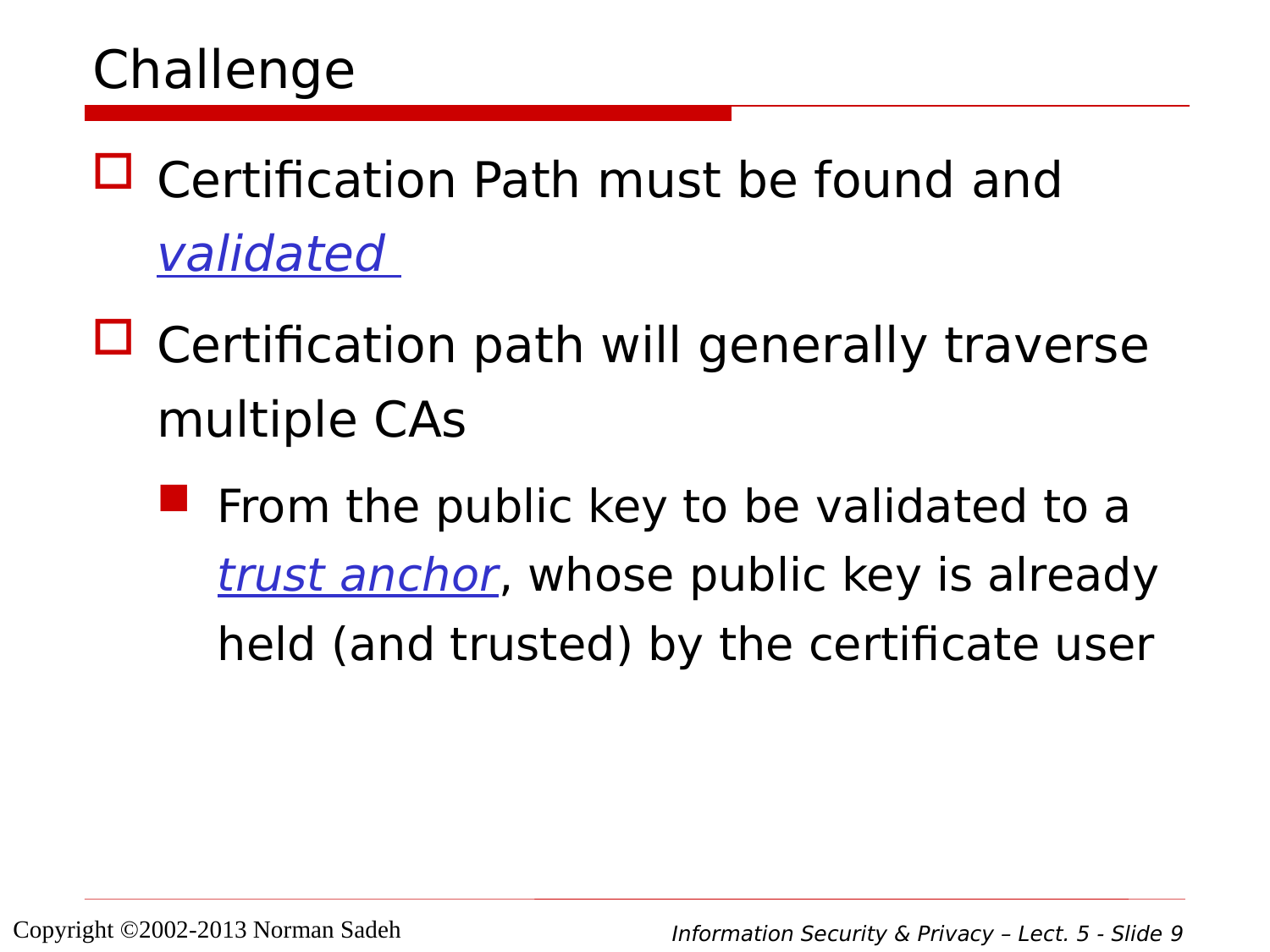

# Challenge
Certification Path must be found and validated
Certification path will generally traverse multiple CAs
From the public key to be validated to a trust anchor, whose public key is already held (and trusted) by the certificate user